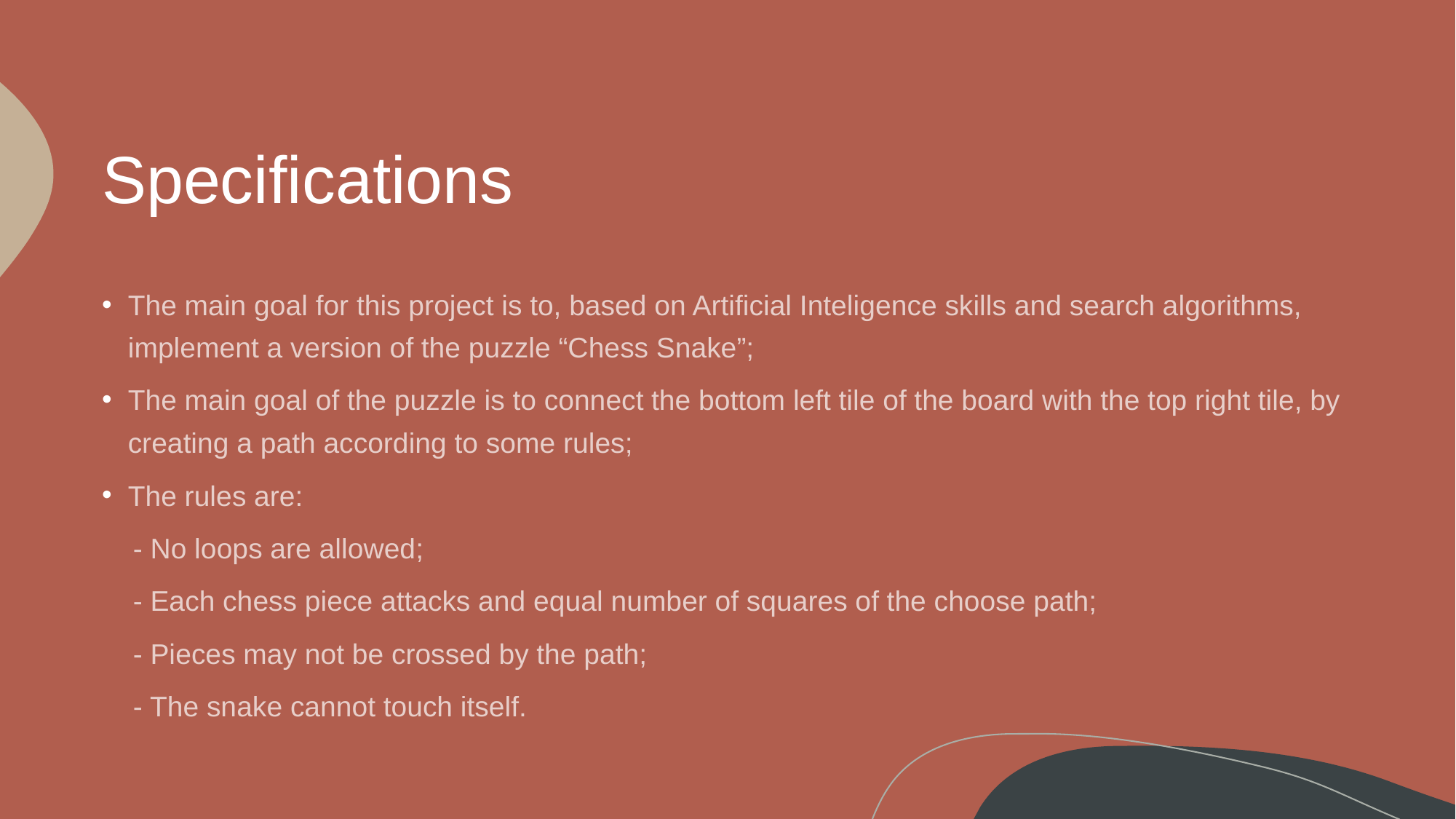

# Specifications
The main goal for this project is to, based on Artificial Inteligence skills and search algorithms, implement a version of the puzzle “Chess Snake”;
The main goal of the puzzle is to connect the bottom left tile of the board with the top right tile, by creating a path according to some rules;
The rules are:
    - No loops are allowed;
    - Each chess piece attacks and equal number of squares of the choose path;
    - Pieces may not be crossed by the path;
    - The snake cannot touch itself.